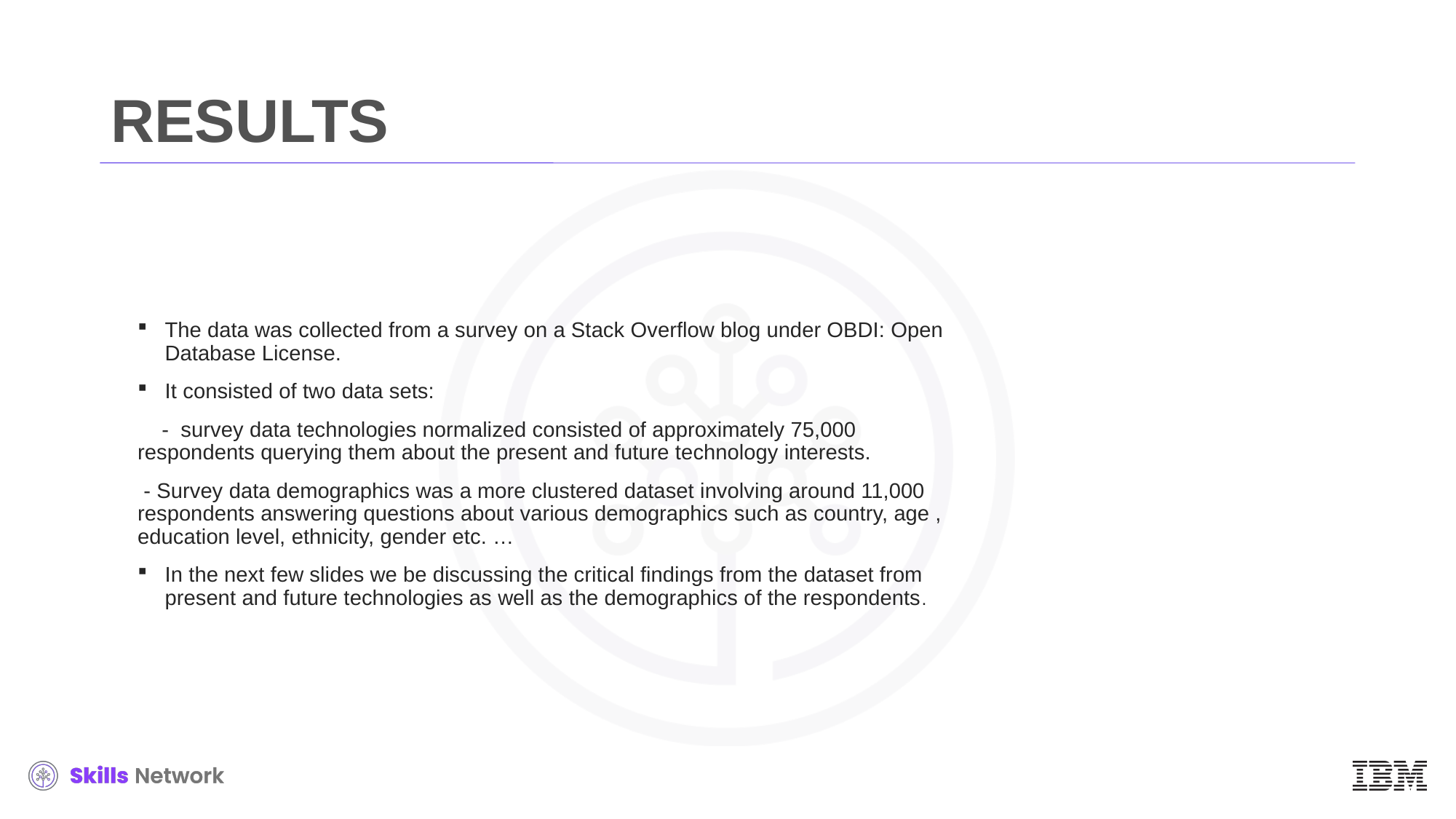

# RESULTS

The data was collected from a survey on a Stack Overflow blog under OBDI: Open Database License.
It consisted of two data sets:
    -  survey data technologies normalized consisted of approximately 75,000 respondents querying them about the present and future technology interests.
 - Survey data demographics was a more clustered dataset involving around 11,000 respondents answering questions about various demographics such as country, age , education level, ethnicity, gender etc. …
In the next few slides we be discussing the critical findings from the dataset from present and future technologies as well as the demographics of the respondents.